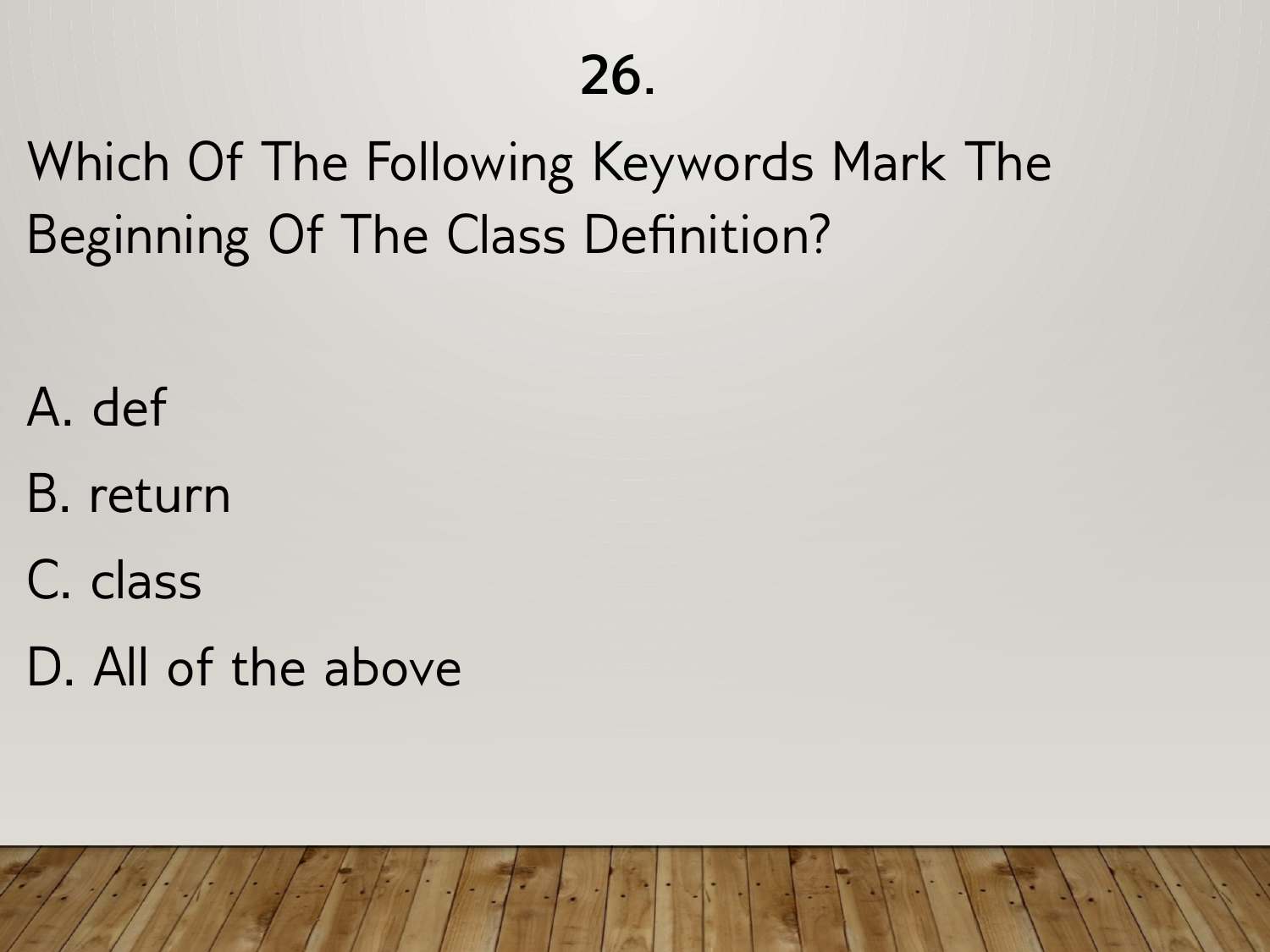

26.
Which Of The Following Keywords Mark The Beginning Of The Class Definition?

A. def
B. return
C. class
D. All of the above